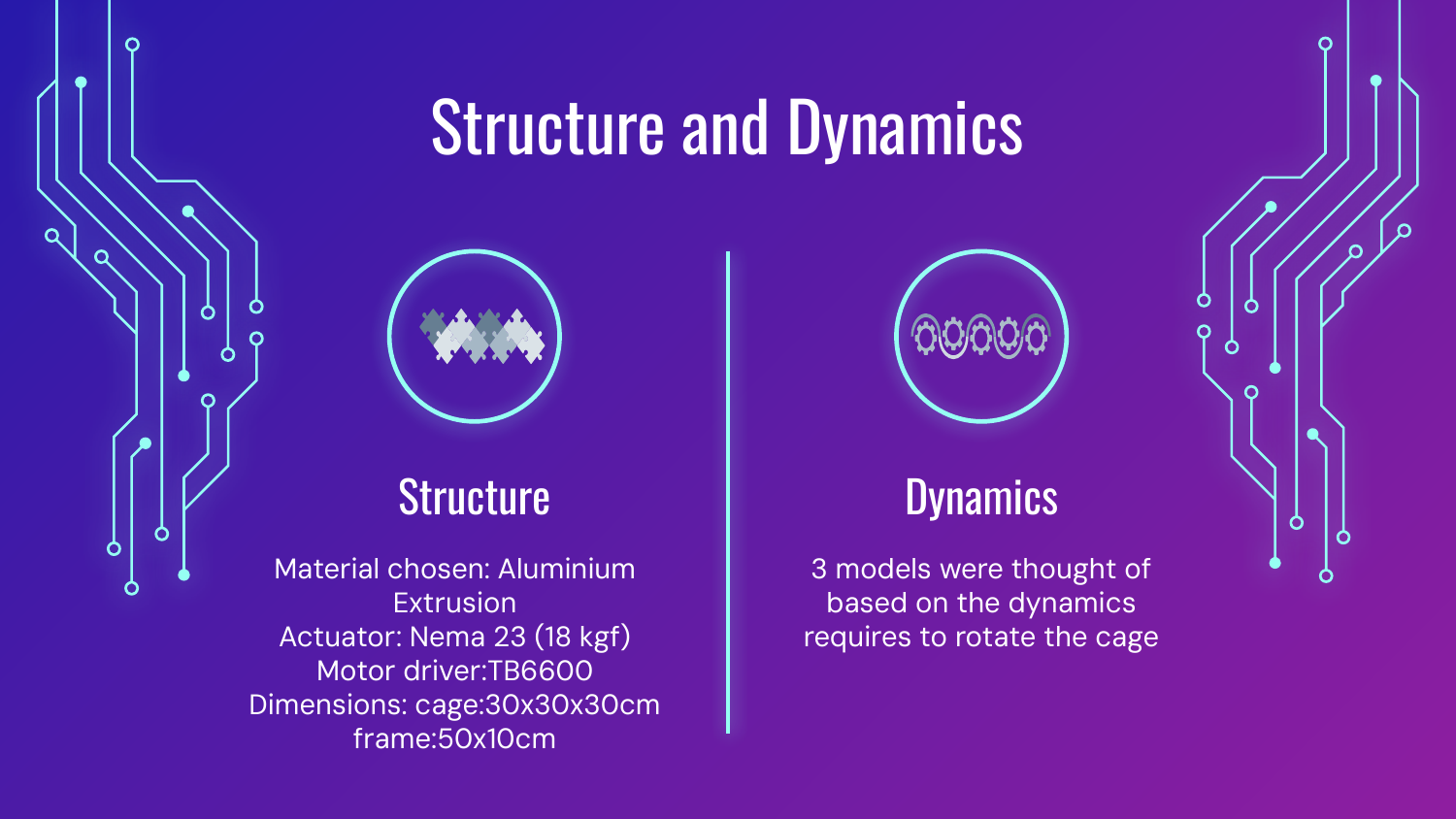

# Structure and Dynamics

Structure
Dynamics
Material chosen: Aluminium Extrusion
Actuator: Nema 23 (18 kgf)
Motor driver:TB6600
Dimensions: cage:30x30x30cm
frame:50x10cm
3 models were thought of based on the dynamics requires to rotate the cage